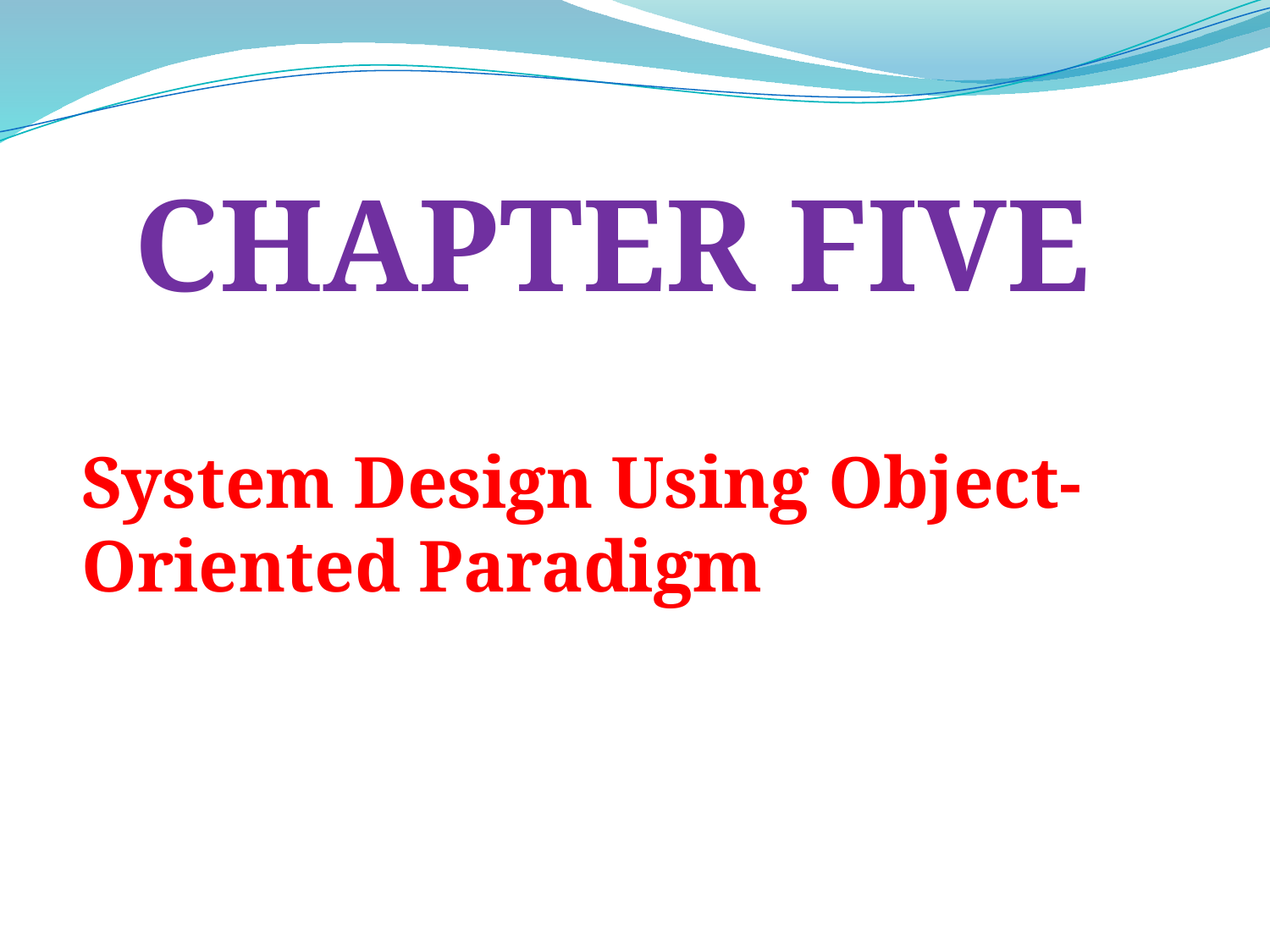

CHAPTER FIVE
System Design Using Object-Oriented Paradigm
Chapter Five